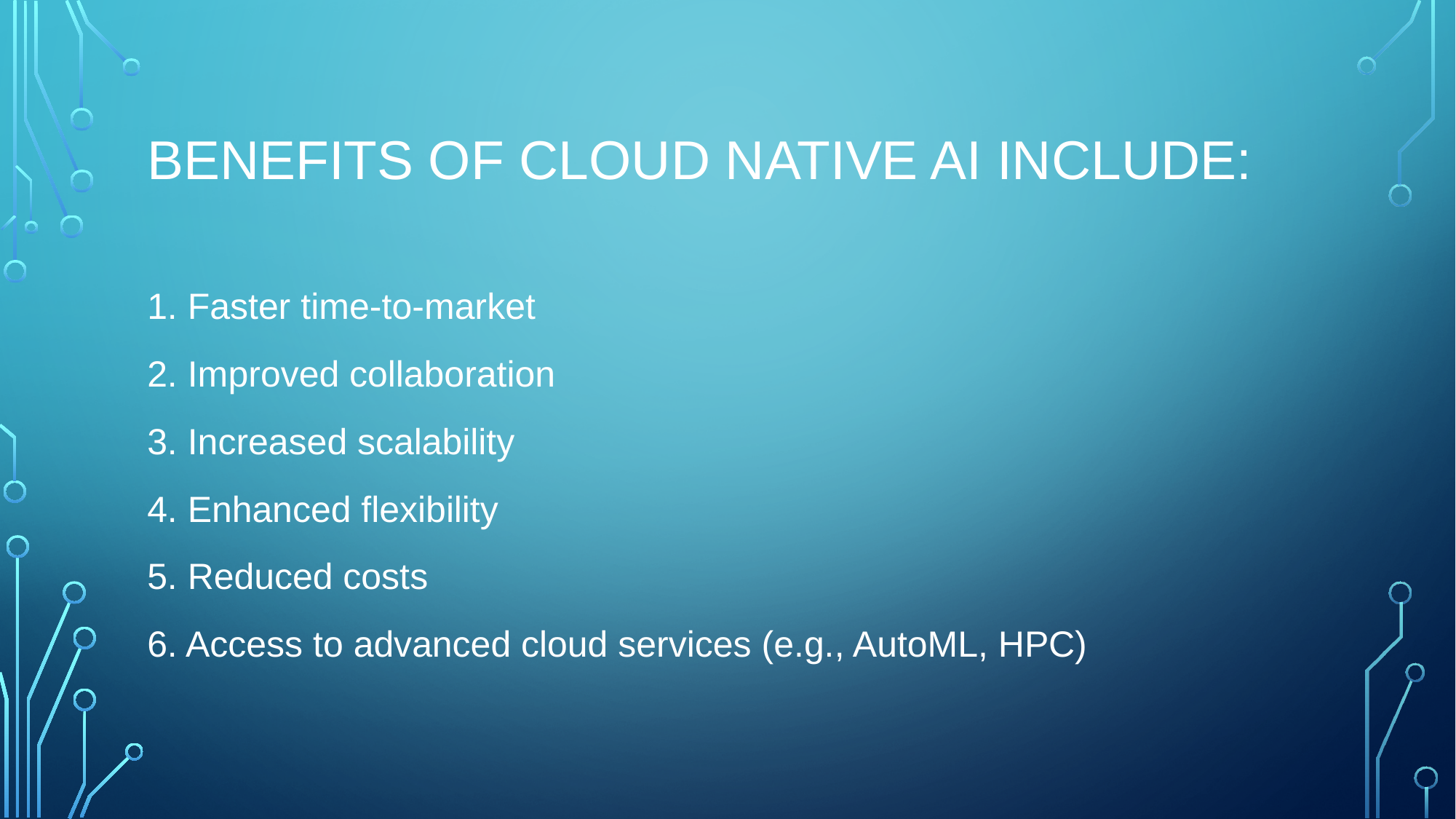

# Benefits of Cloud Native AI include:
1. Faster time-to-market
2. Improved collaboration
3. Increased scalability
4. Enhanced flexibility
5. Reduced costs
6. Access to advanced cloud services (e.g., AutoML, HPC)